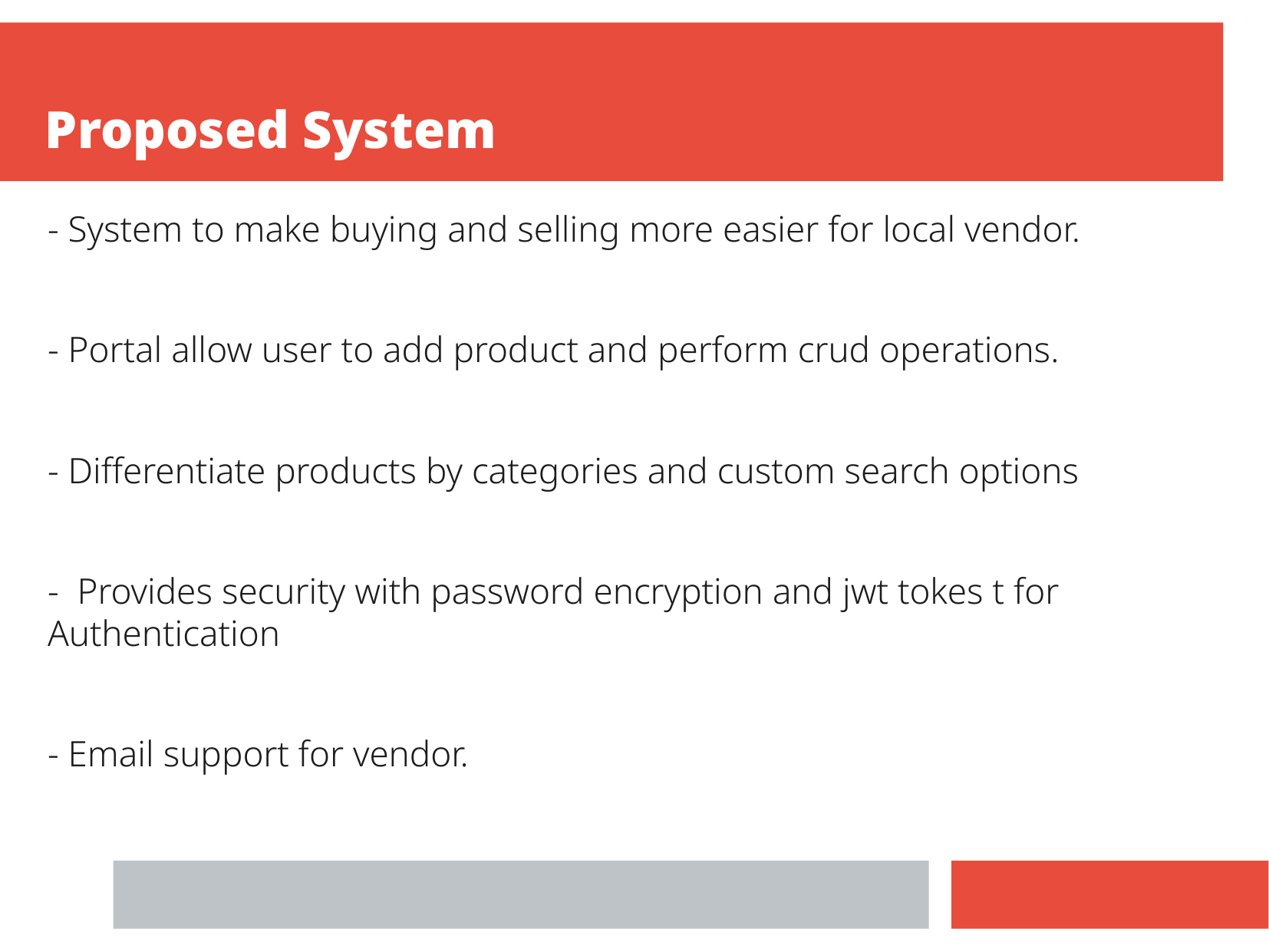

Proposed System
- System to make buying and selling more easier for local vendor.

- Portal allow user to add product and perform crud operations.

- Differentiate products by categories and custom search options

-  Provides security with password encryption and jwt tokes t for Authentication

- Email support for vendor.